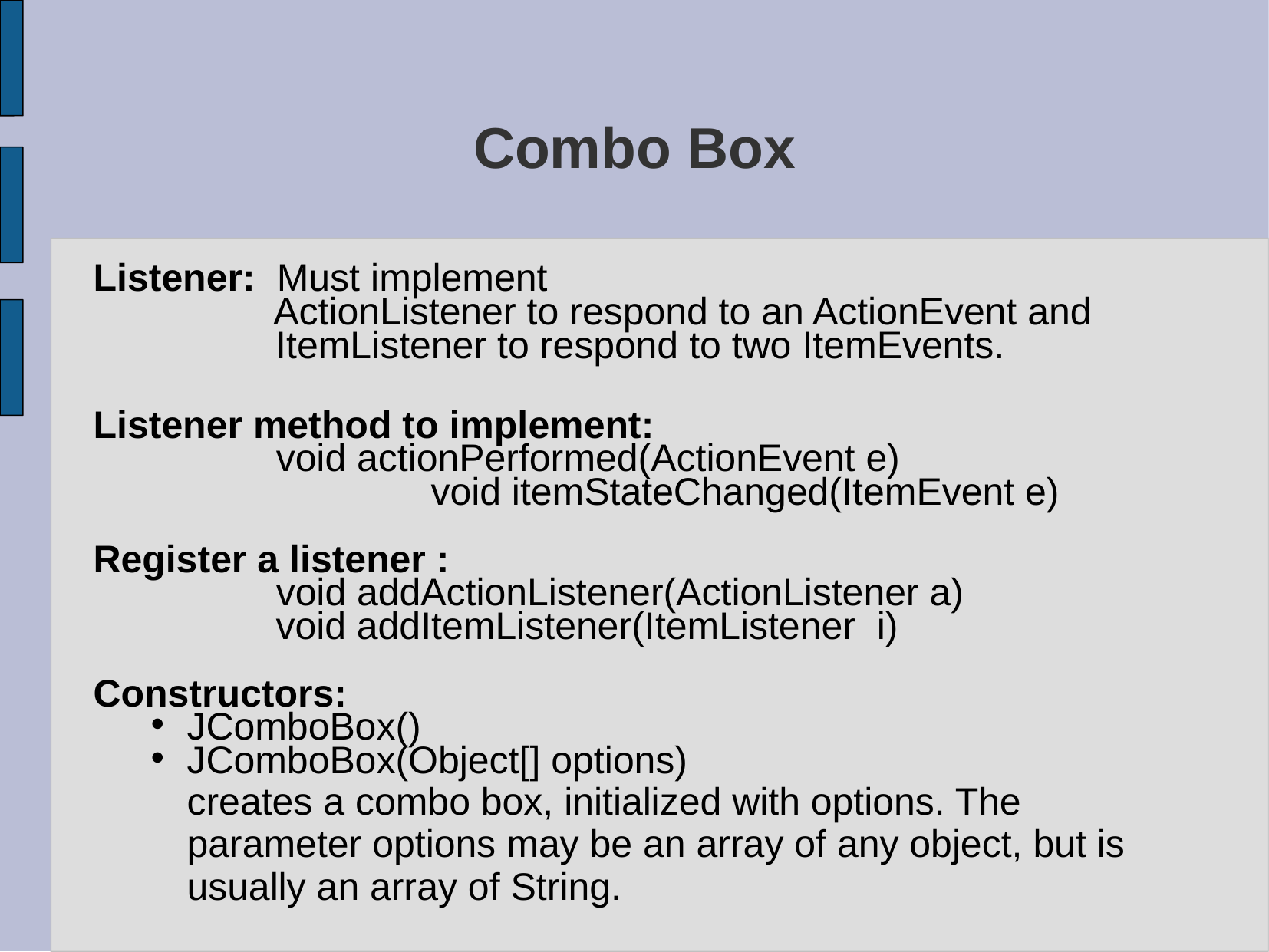

# Combo Box
Listener:  Must implement
             ActionListener to respond to an ActionEvent and
             ItemListener to respond to two ItemEvents.
Listener method to implement:
             void actionPerformed(ActionEvent e)
		      void itemStateChanged(ItemEvent e)
Register a listener :
             void addActionListener(ActionListener a)
                 void addItemListener(ItemListener  i)

Constructors:
JComboBox()
JComboBox(Object[] options)
	creates a combo box, initialized with options. The parameter options may be an array of any object, but is usually an array of String.